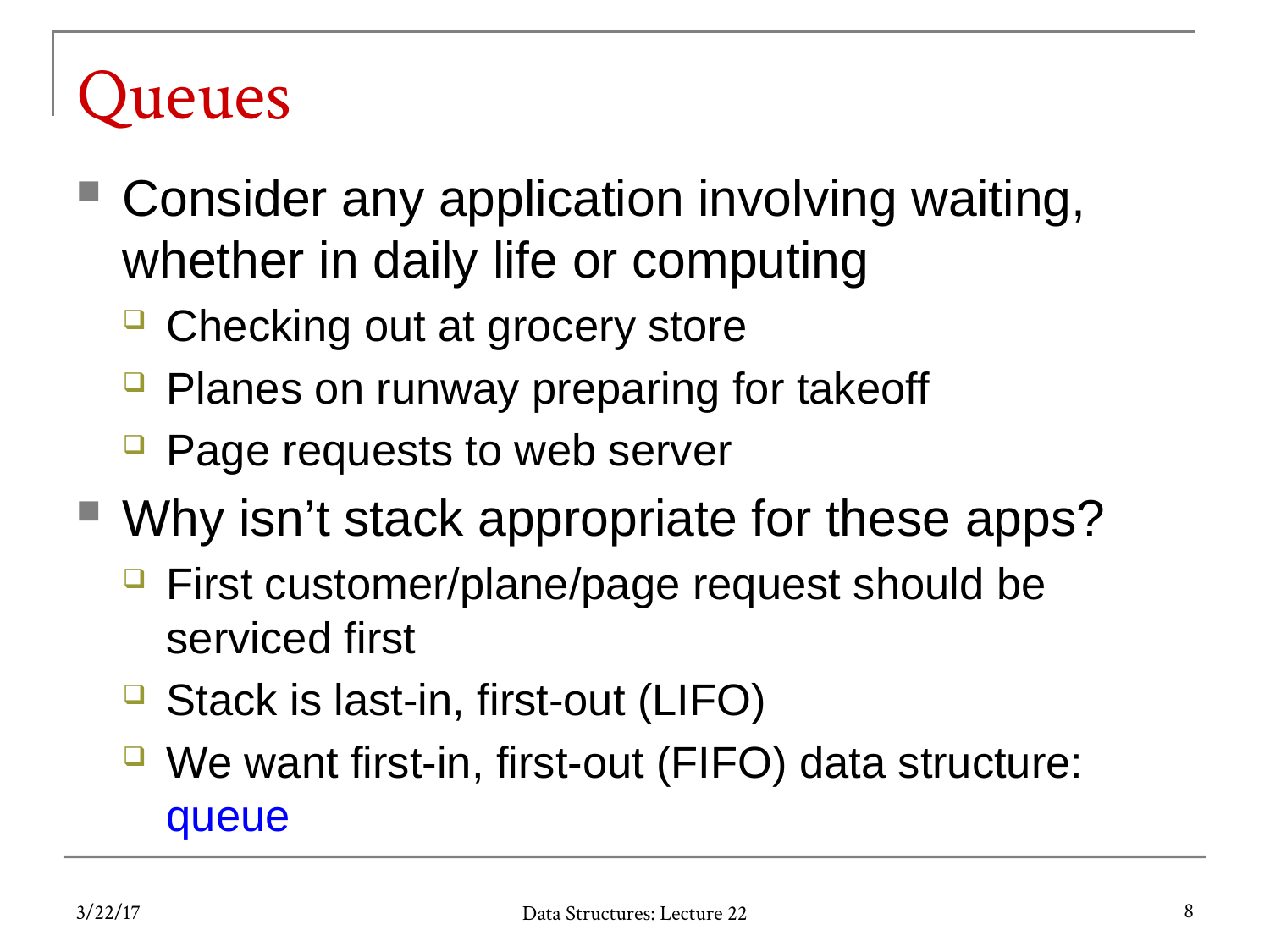

# Queues
Consider any application involving waiting, whether in daily life or computing
Checking out at grocery store
Planes on runway preparing for takeoff
Page requests to web server
Why isn’t stack appropriate for these apps?
First customer/plane/page request should be serviced first
Stack is last-in, first-out (LIFO)
We want first-in, first-out (FIFO) data structure: queue

3/22/17
8
Data Structures: Lecture 22